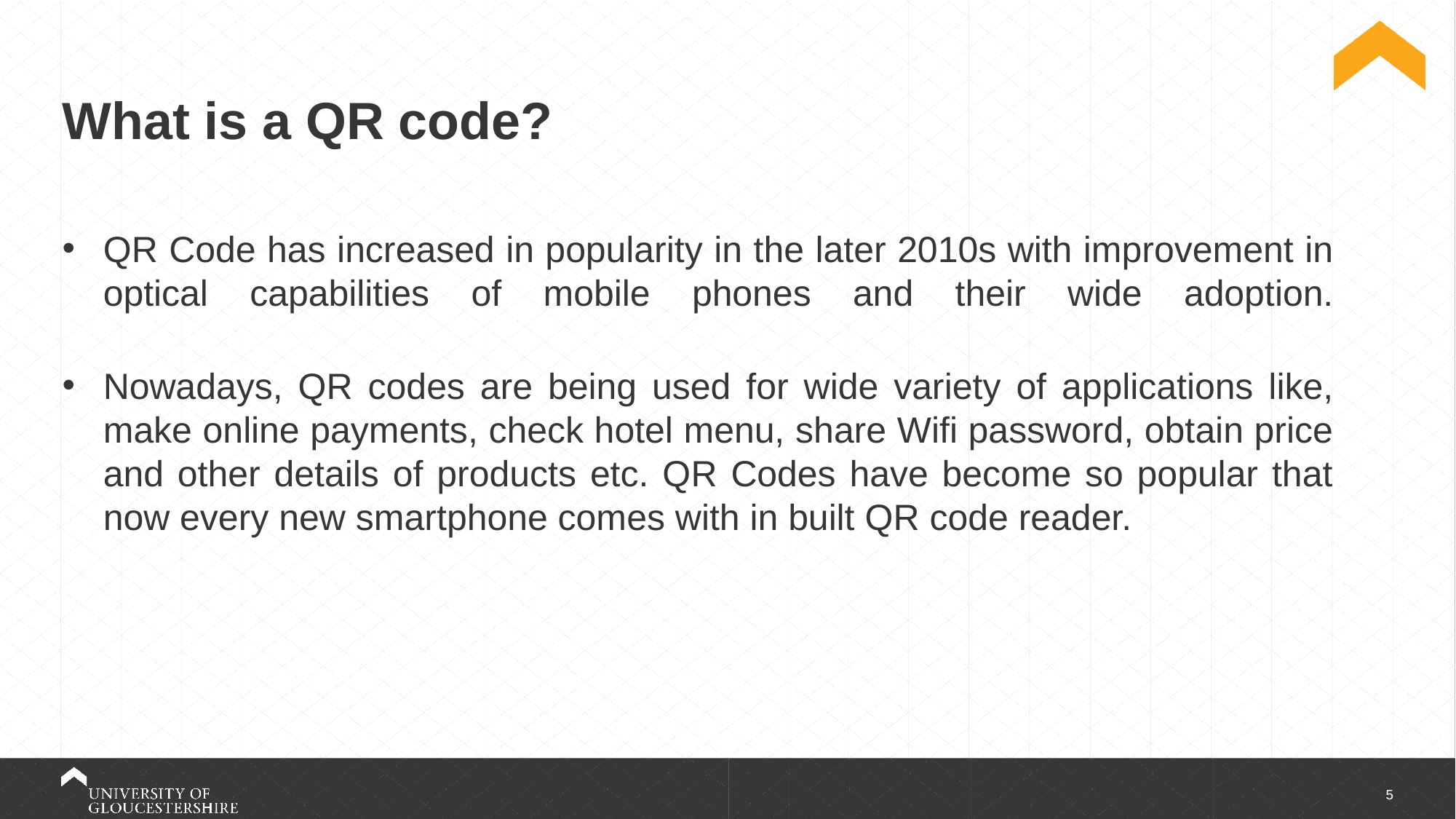

# What is a QR code?
QR Code has increased in popularity in the later 2010s with improvement in optical capabilities of mobile phones and their wide adoption.
Nowadays, QR codes are being used for wide variety of applications like, make online payments, check hotel menu, share Wifi password, obtain price and other details of products etc. QR Codes have become so popular that now every new smartphone comes with in built QR code reader.